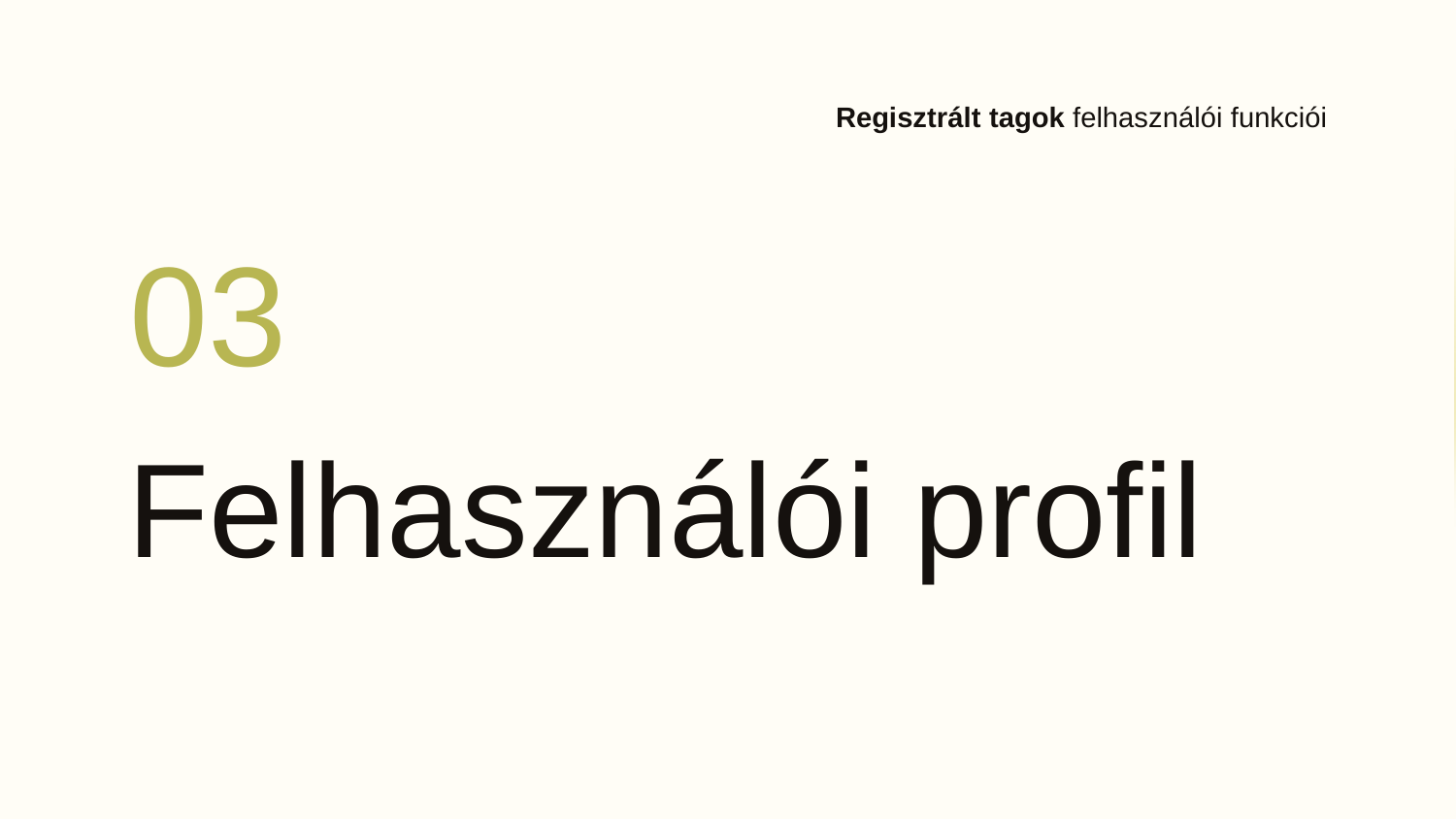

Regisztrált tagok felhasználói funkciói
03
# Felhasználói profil